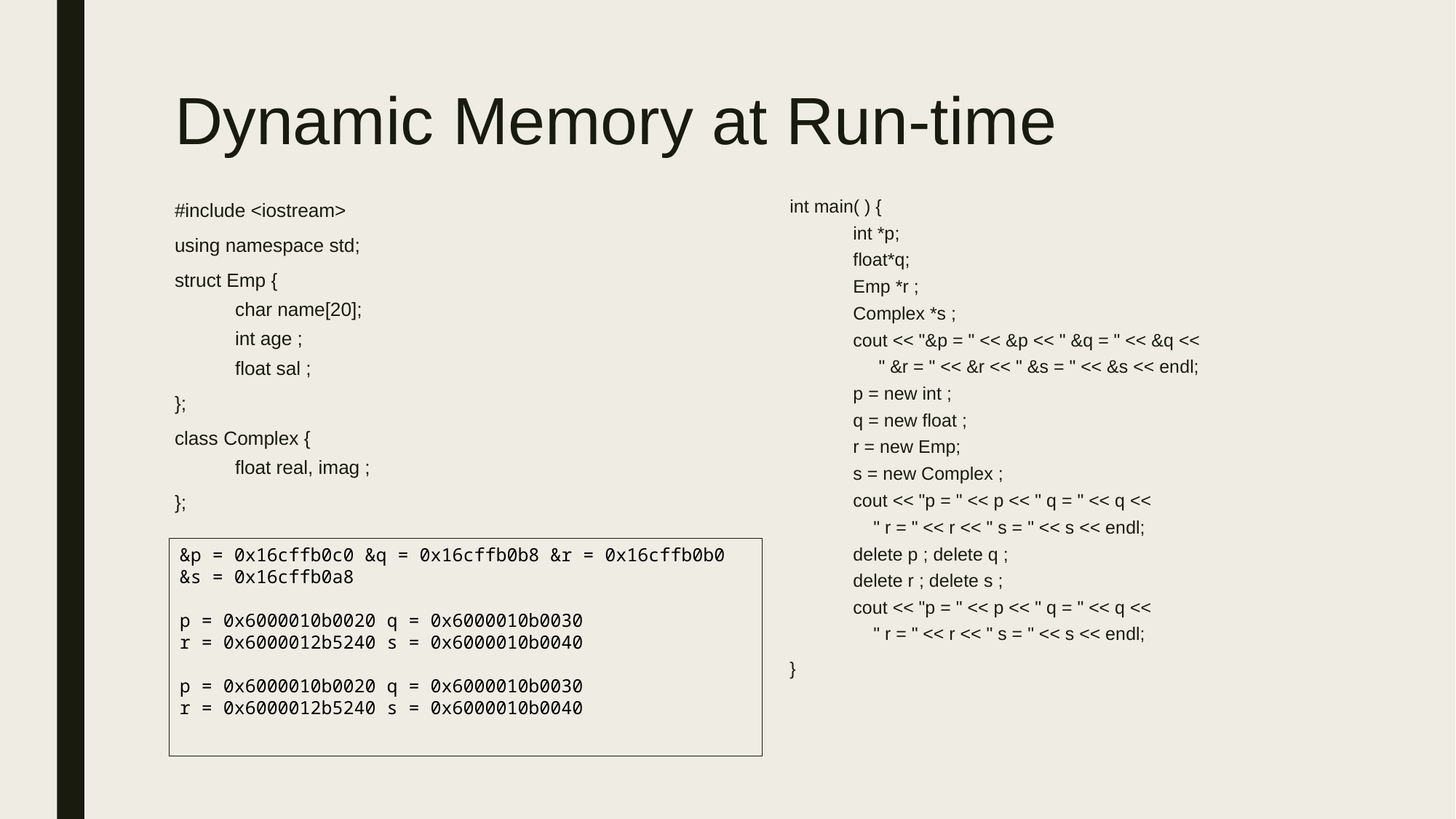

# Dynamic Memory at Run-time
#include <iostream>
using namespace std;
struct Emp {
char name[20];
int age ;
float sal ;
};
class Complex {
float real, imag ;
};

int main( ) {
int *p;
float*q;
Emp *r ;
Complex *s ;
cout << "&p = " << &p << " &q = " << &q <<
     " &r = " << &r << " &s = " << &s << endl;
p = new int ;
q = new float ;
r = new Emp;
s = new Complex ;
cout << "p = " << p << " q = " << q <<
    " r = " << r << " s = " << s << endl;
delete p ; delete q ;
delete r ; delete s ;
cout << "p = " << p << " q = " << q <<
    " r = " << r << " s = " << s << endl;
}
&p = 0x16cffb0c0 &q = 0x16cffb0b8 &r = 0x16cffb0b0 &s = 0x16cffb0a8

p = 0x6000010b0020 q = 0x6000010b0030
r = 0x6000012b5240 s = 0x6000010b0040

p = 0x6000010b0020 q = 0x6000010b0030
r = 0x6000012b5240 s = 0x6000010b0040